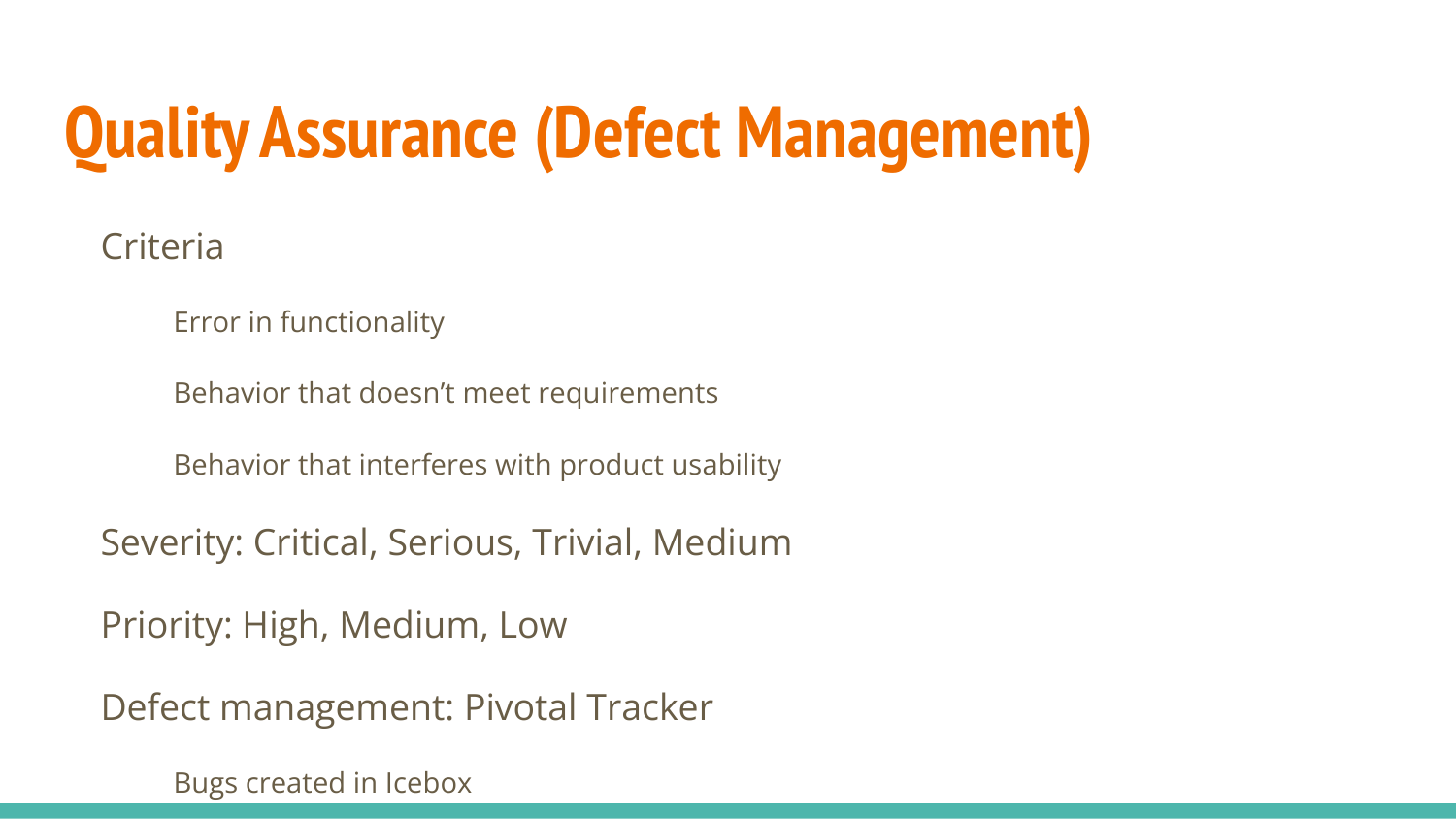

# Quality Assurance (Defect Management)
Criteria
Error in functionality
Behavior that doesn’t meet requirements
Behavior that interferes with product usability
Severity: Critical, Serious, Trivial, Medium
Priority: High, Medium, Low
Defect management: Pivotal Tracker
Bugs created in Icebox
Team will do bug triage to determine severity/priority, and prioritize in Backlog
Defect correction
Defects will be assigned during iteration planning
Critical defects may be brought in mid-iteration